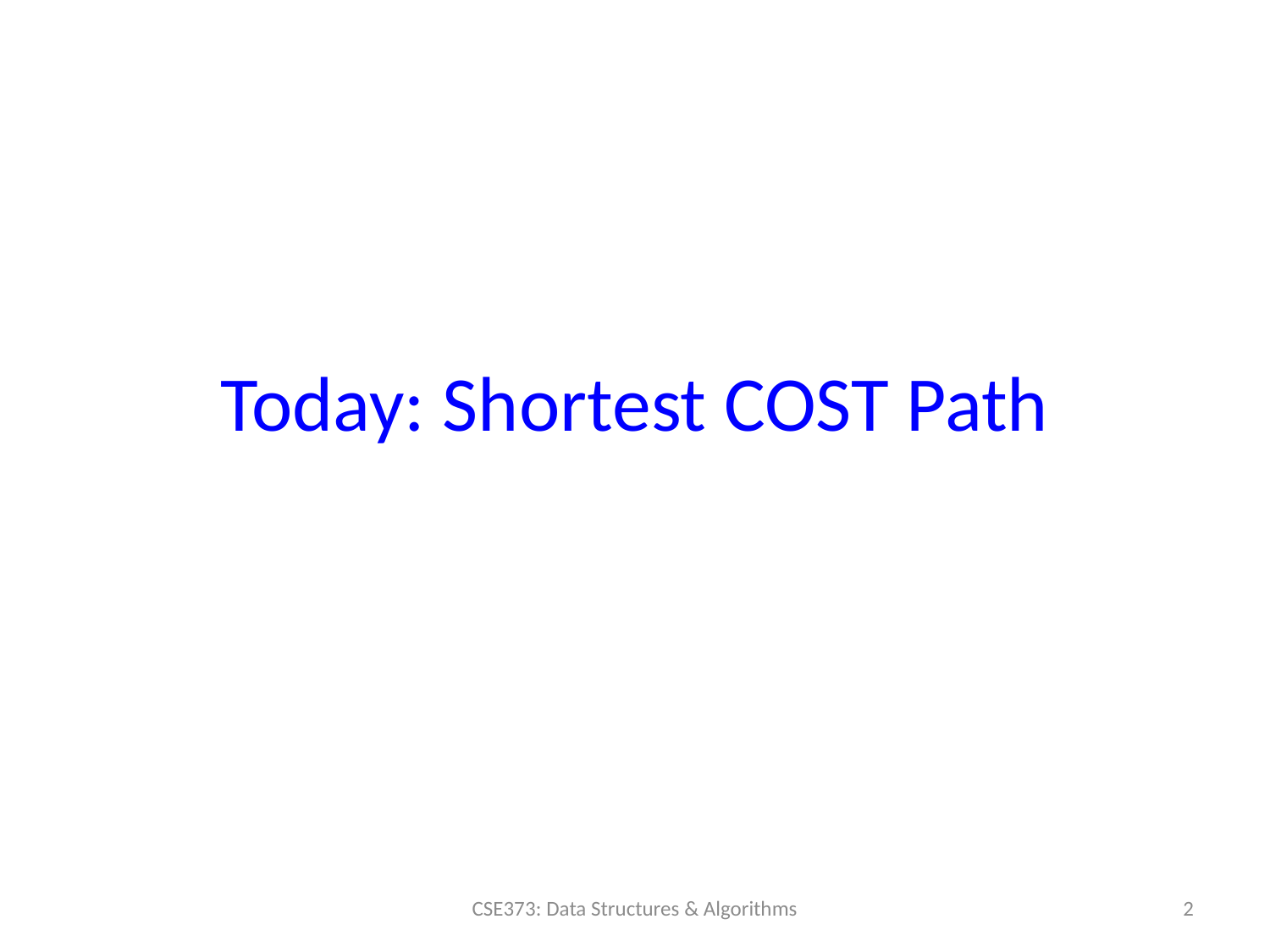

# Today: Shortest COST Path
2
CSE373: Data Structures & Algorithms